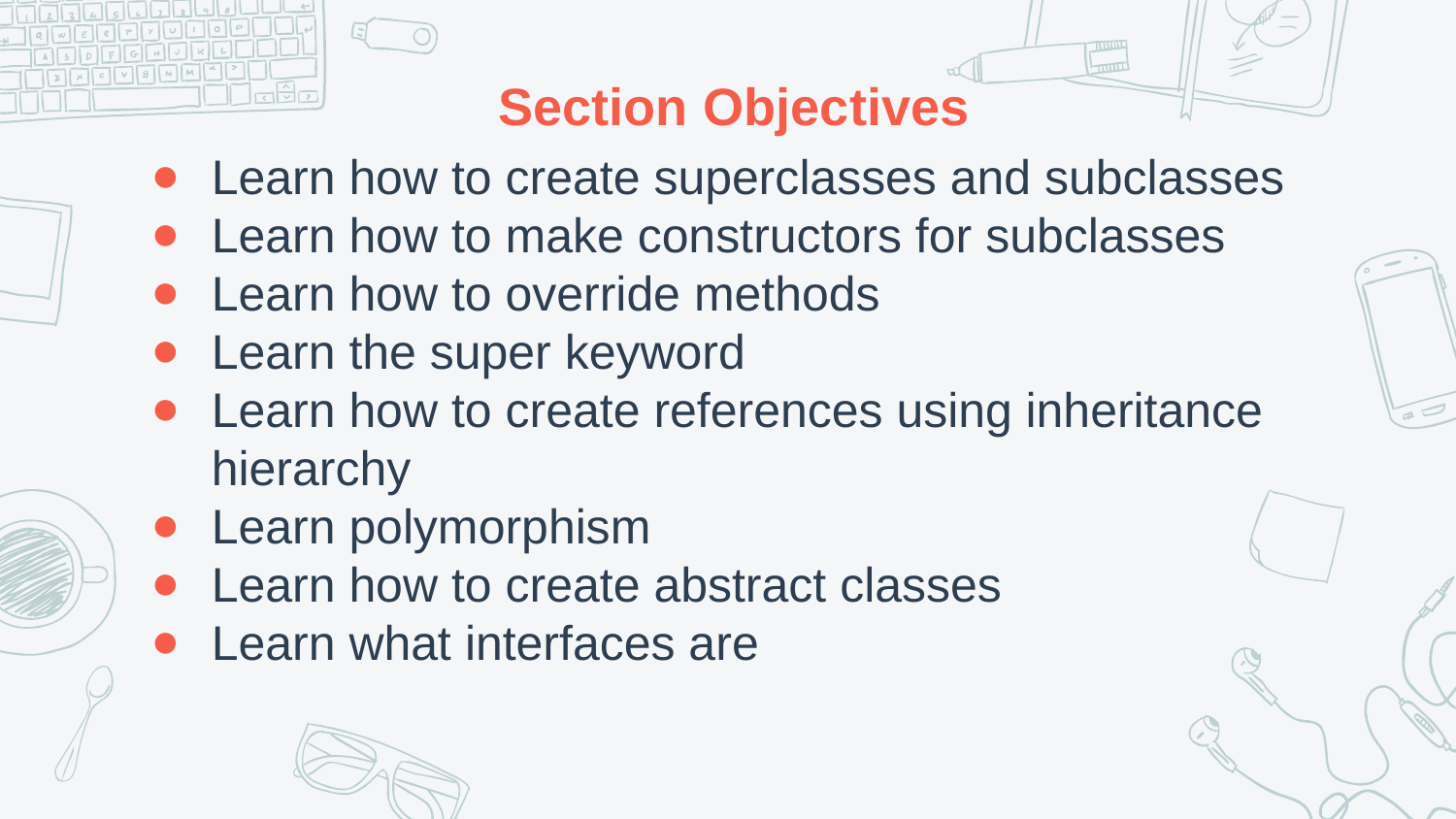

# Section Objectives
Learn how to create superclasses and subclasses
Learn how to make constructors for subclasses
Learn how to override methods
Learn the super keyword
Learn how to create references using inheritance hierarchy
Learn polymorphism
Learn how to create abstract classes
Learn what interfaces are